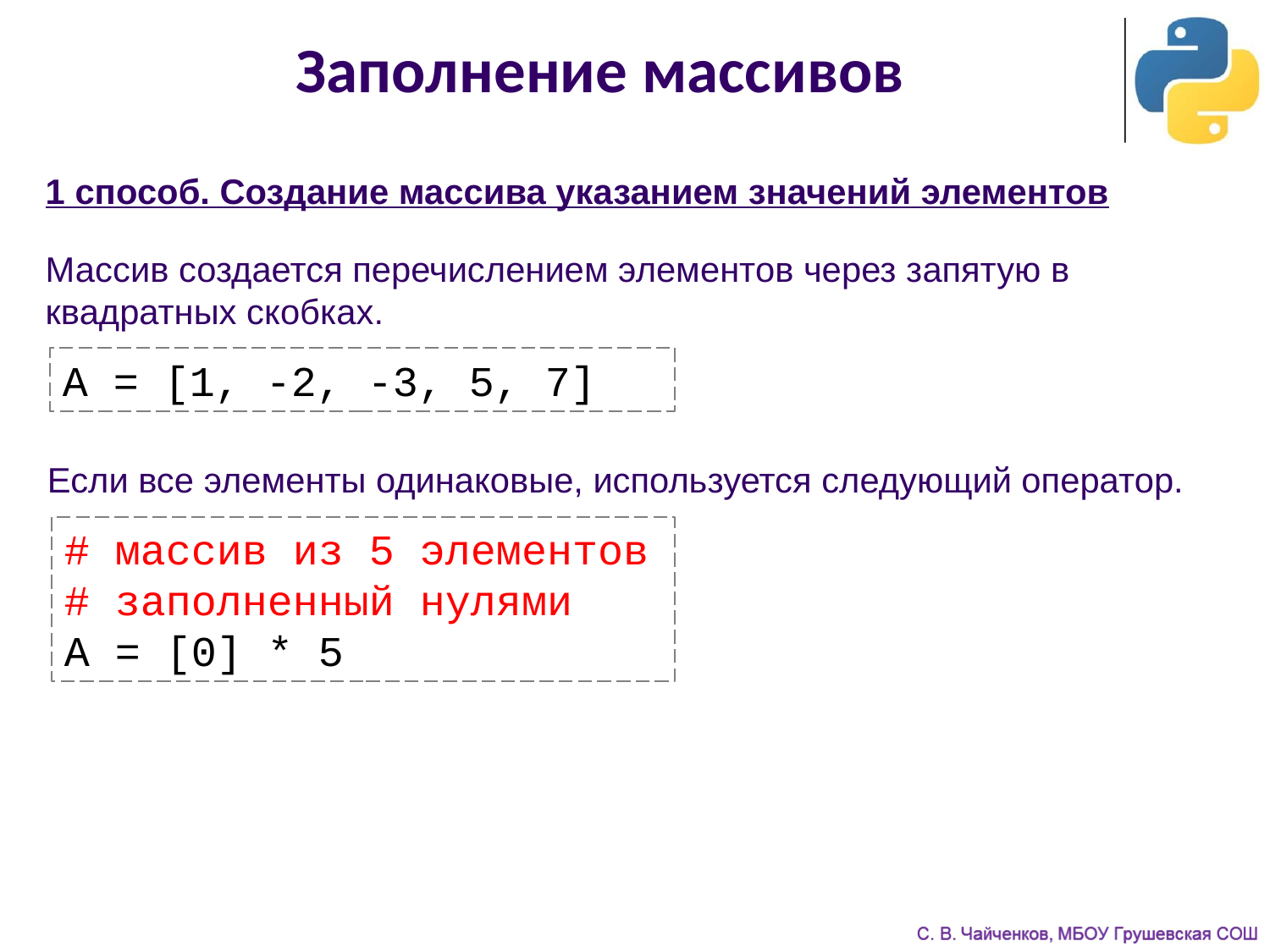

# Заполнение массивов
1 способ. Создание массива указанием значений элементов
Массив создается перечислением элементов через запятую в квадратных скобках.
A = [1, -2, -3, 5, 7]
Если все элементы одинаковые, используется следующий оператор.
# массив из 5 элементов
# заполненный нулями
A = [0] * 5